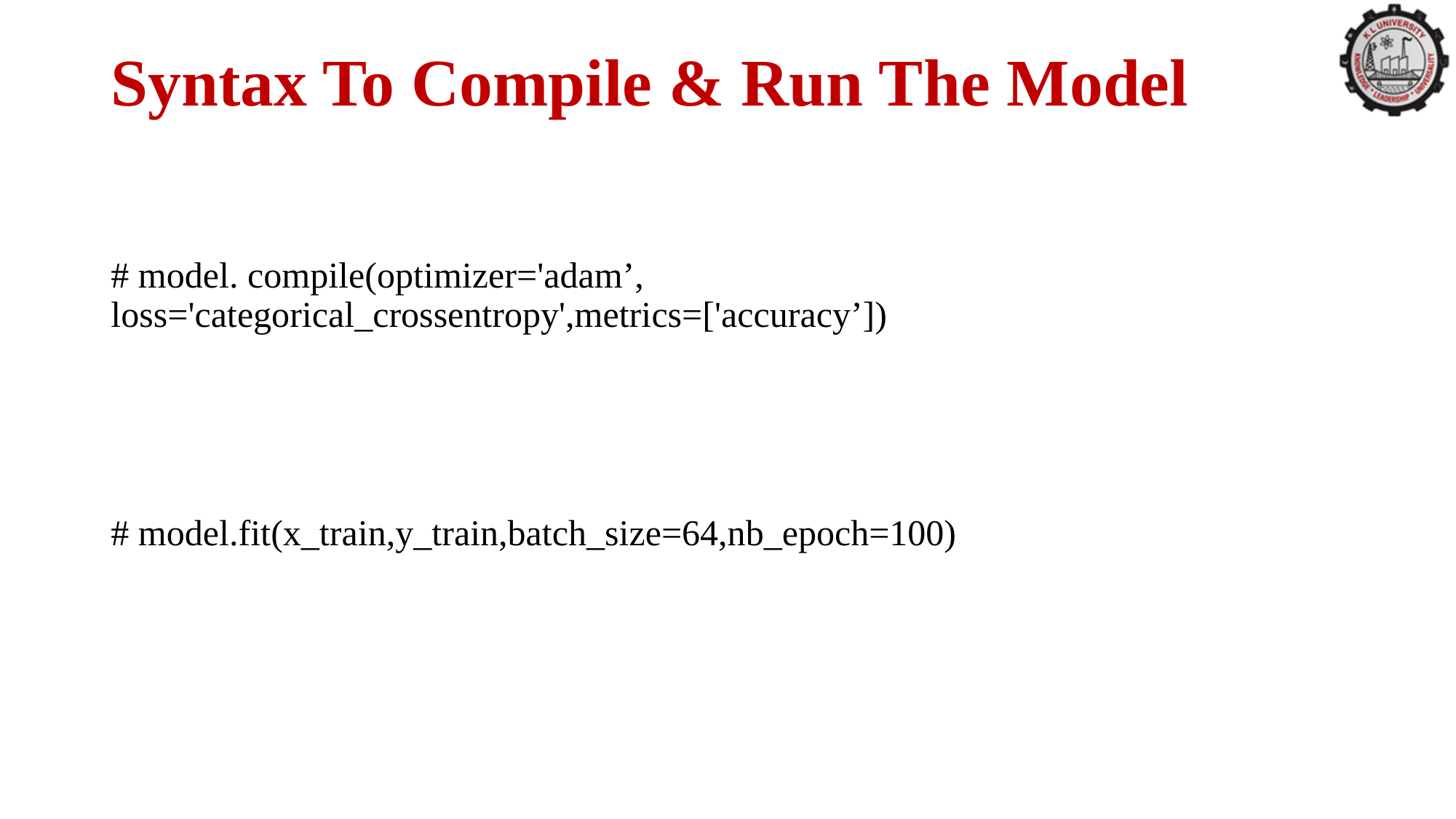

# Syntax To Compile & Run The Model

# model. compile(optimizer='adam’, loss='categorical_crossentropy',metrics=['accuracy’])

# model.fit(x_train,y_train,batch_size=64,nb_epoch=100)